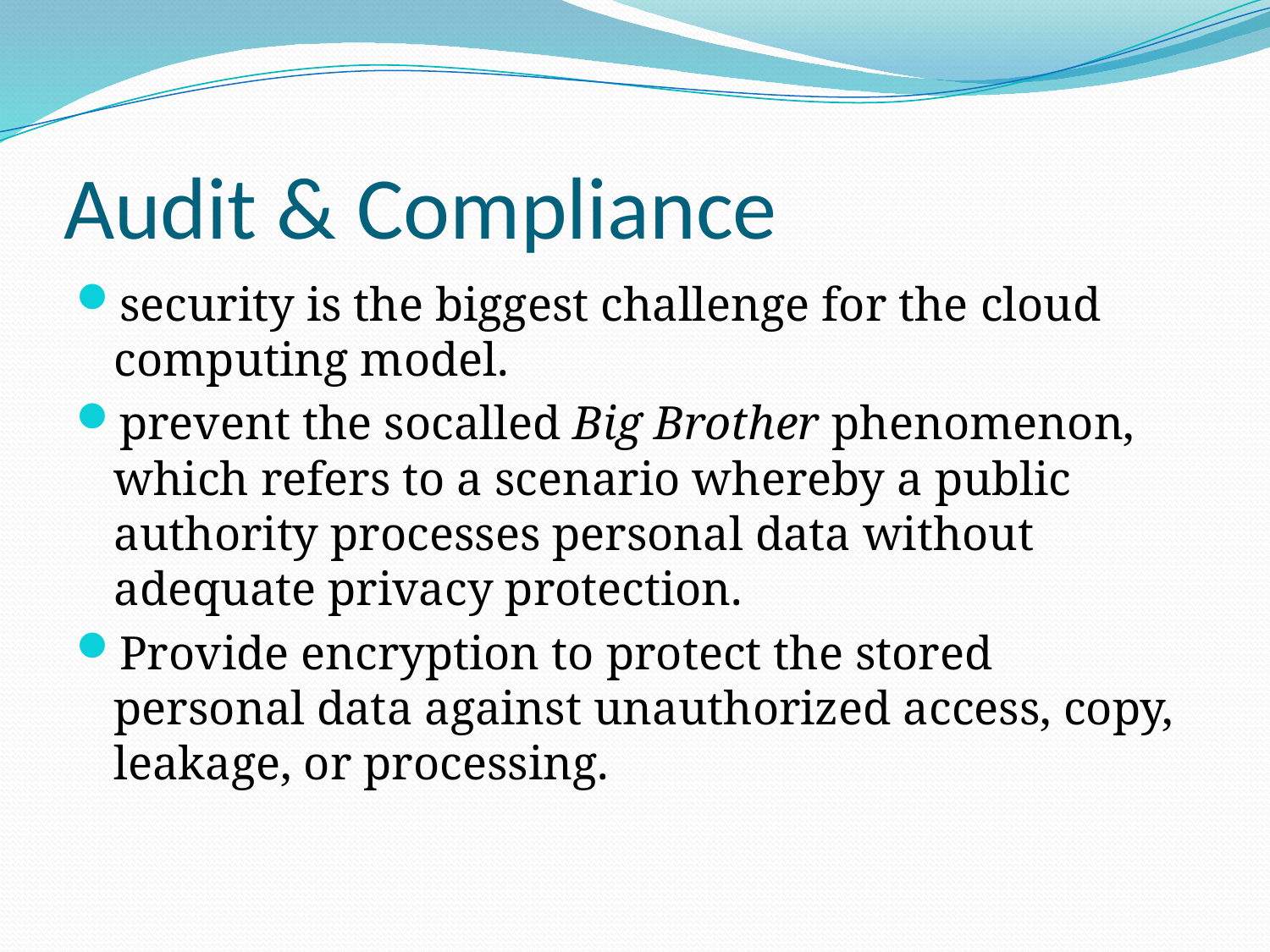

# Audit & Compliance
security is the biggest challenge for the cloud computing model.
prevent the socalled Big Brother phenomenon, which refers to a scenario whereby a public authority processes personal data without adequate privacy protection.
Provide encryption to protect the stored personal data against unauthorized access, copy, leakage, or processing.